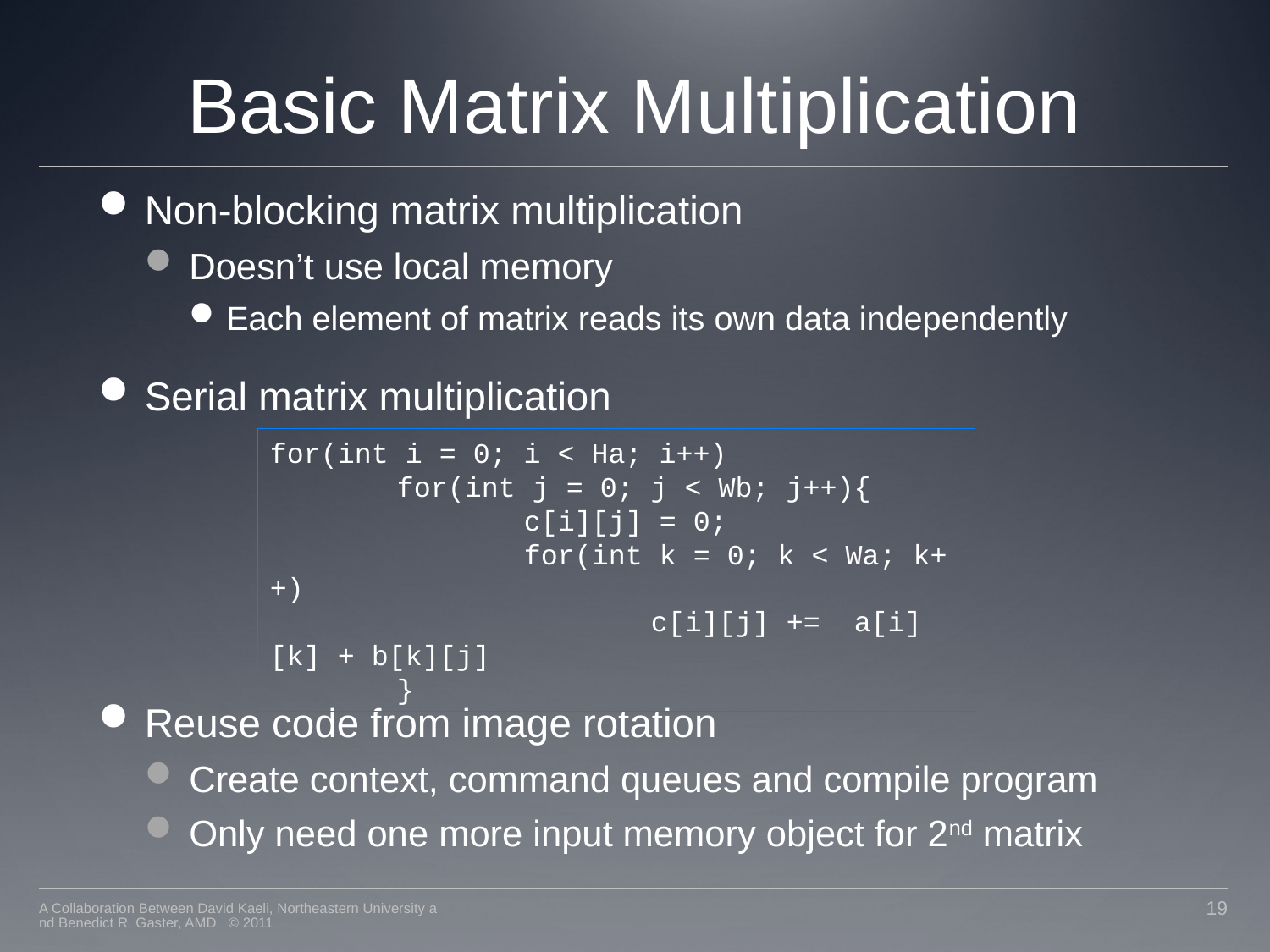

# Basic Matrix Multiplication
Non-blocking matrix multiplication
Doesn’t use local memory
Each element of matrix reads its own data independently
Serial matrix multiplication

Reuse code from image rotation
Create context, command queues and compile program
Only need one more input memory object for 2nd matrix
for(int i = 0; i < Ha; i++)
	for(int j = 0; j < Wb; j++){
		c[i][j] = 0;
		for(int k = 0; k < Wa; k++)
			c[i][j] +=  a[i][k] + b[k][j]
	}
A Collaboration Between David Kaeli, Northeastern University and Benedict R. Gaster, AMD   © 2011
19